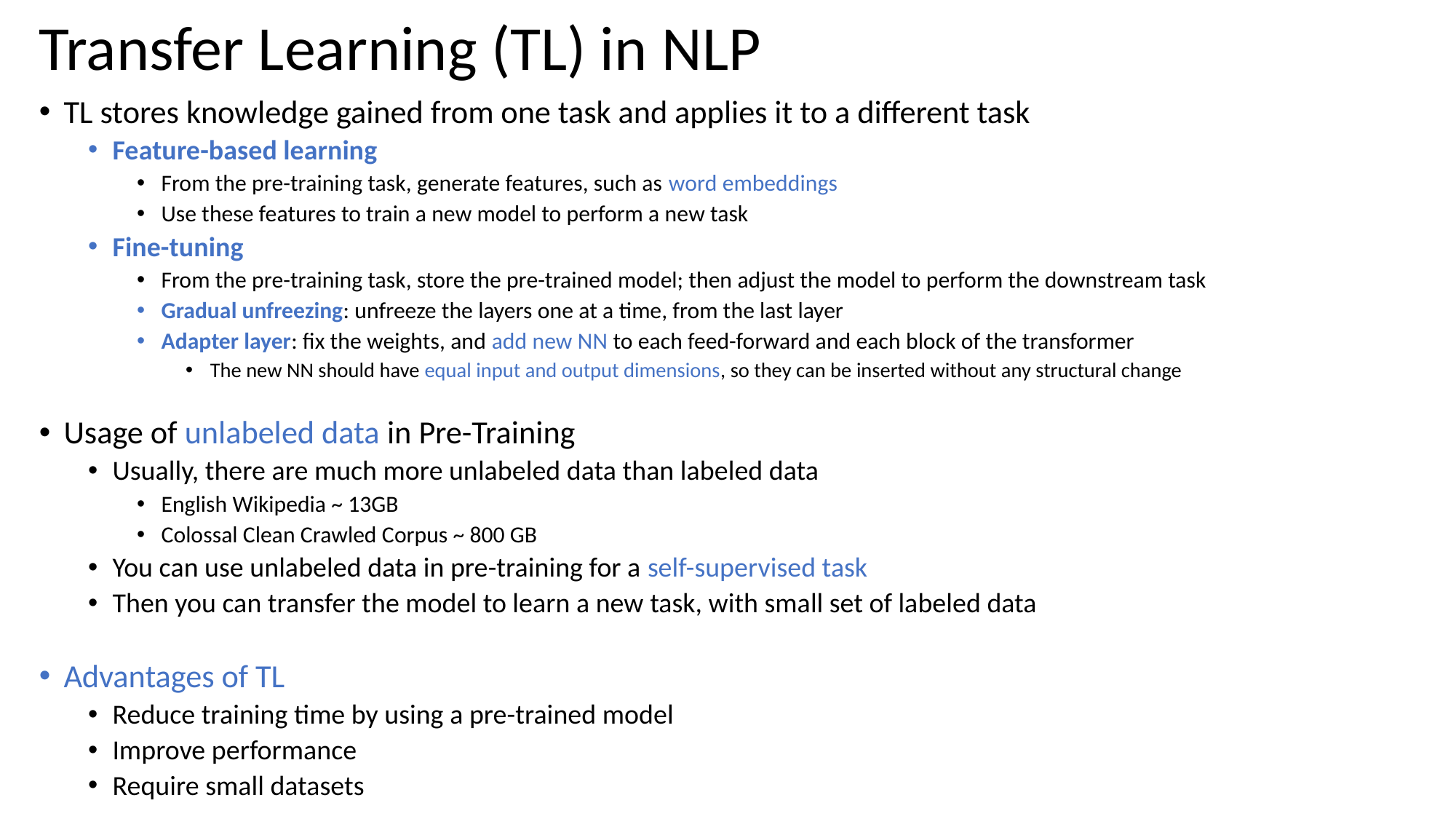

# Transfer Learning (TL) in NLP
TL stores knowledge gained from one task and applies it to a different task
Feature-based learning
From the pre-training task, generate features, such as word embeddings
Use these features to train a new model to perform a new task
Fine-tuning
From the pre-training task, store the pre-trained model; then adjust the model to perform the downstream task
Gradual unfreezing: unfreeze the layers one at a time, from the last layer
Adapter layer: fix the weights, and add new NN to each feed-forward and each block of the transformer
The new NN should have equal input and output dimensions, so they can be inserted without any structural change
Usage of unlabeled data in Pre-Training
Usually, there are much more unlabeled data than labeled data
English Wikipedia ~ 13GB
Colossal Clean Crawled Corpus ~ 800 GB
You can use unlabeled data in pre-training for a self-supervised task
Then you can transfer the model to learn a new task, with small set of labeled data
Advantages of TL
Reduce training time by using a pre-trained model
Improve performance
Require small datasets